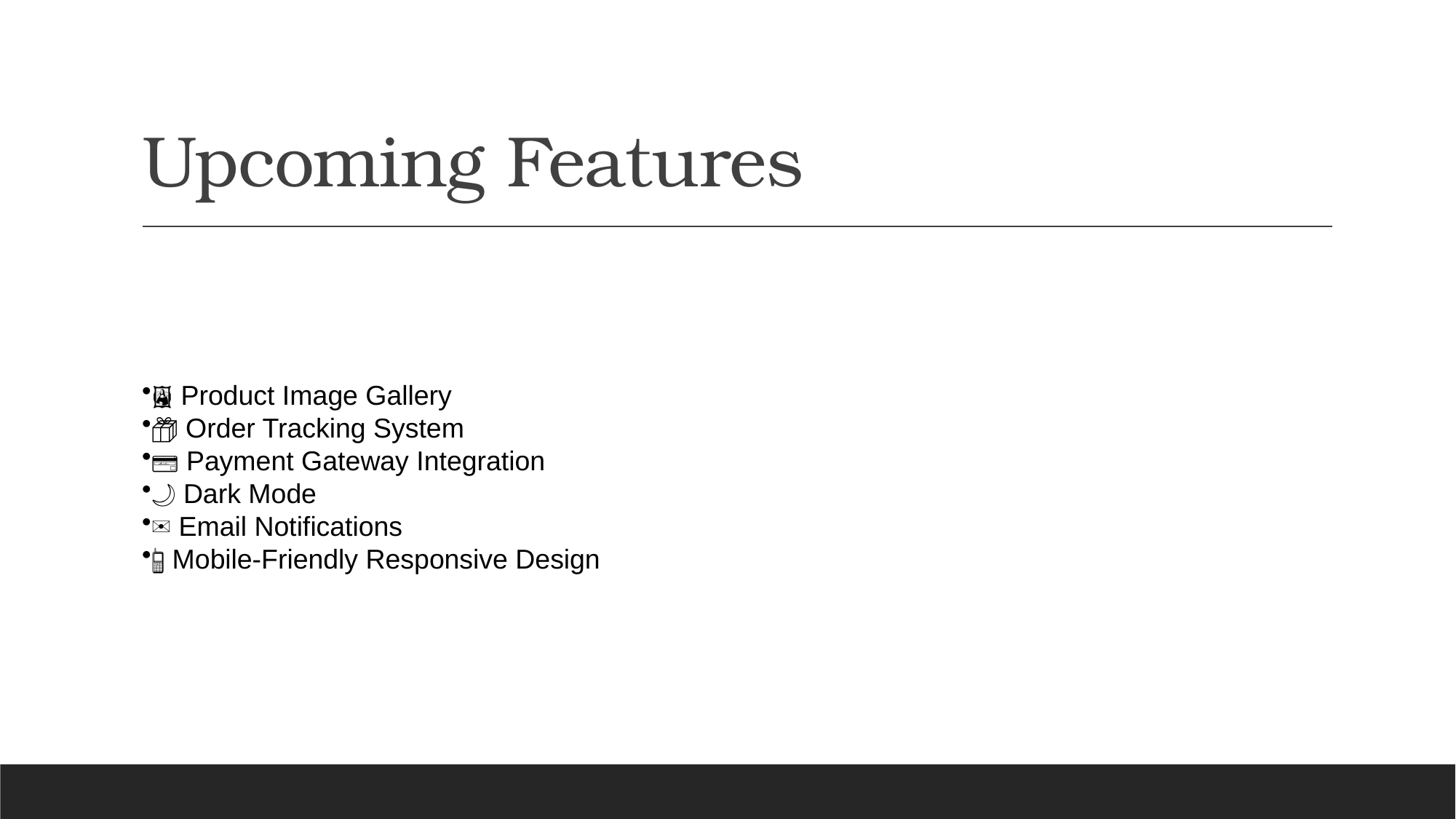

# Upcoming Features
🖼 Product Image Gallery
📦 Order Tracking System
💳 Payment Gateway Integration
🌙 Dark Mode
✉ Email Notifications
📱 Mobile-Friendly Responsive Design